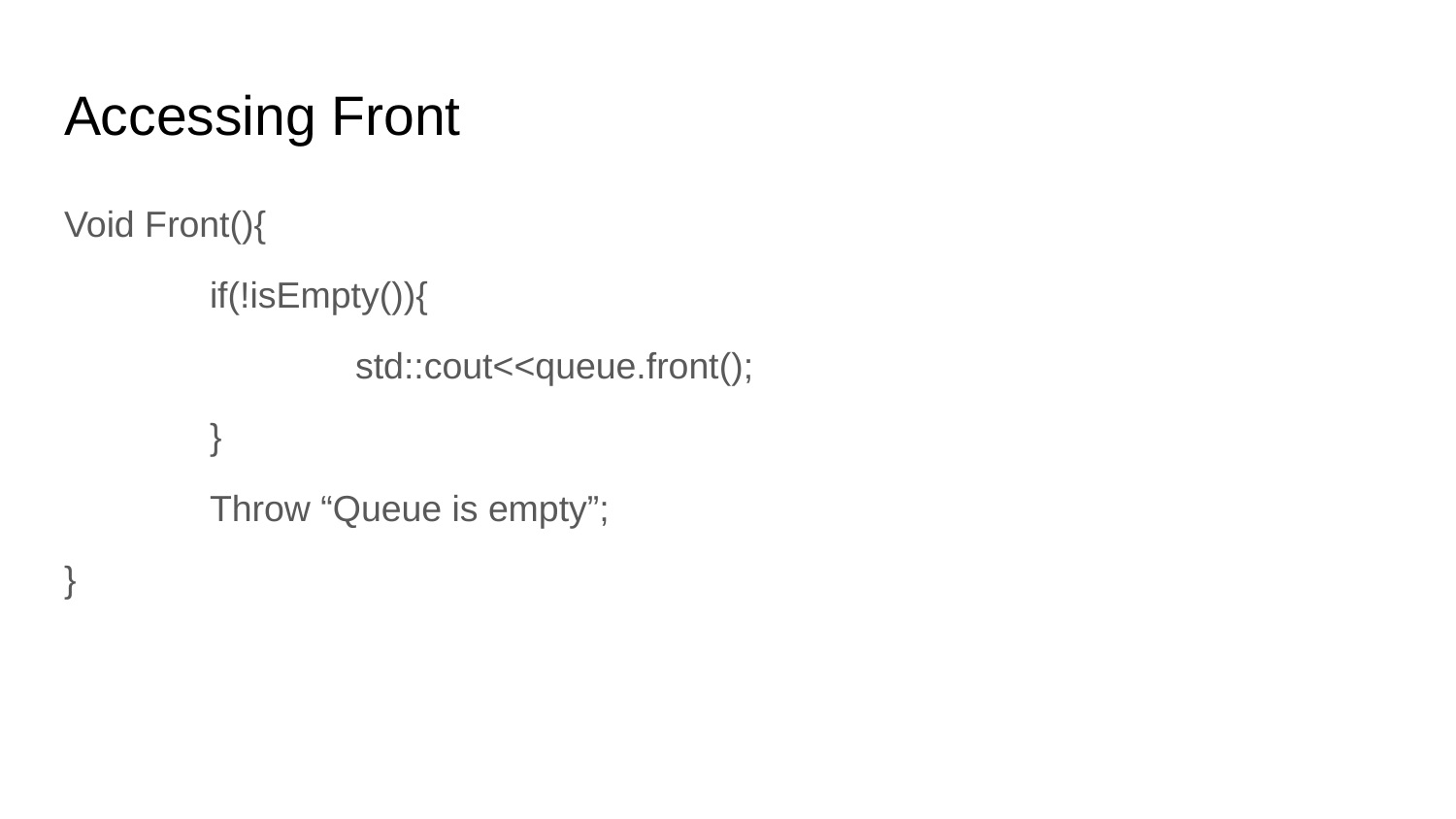

# Accessing Front
Void Front(){
	if(!isEmpty()){
		std::cout<<queue.front();
	}
	Throw “Queue is empty”;
}